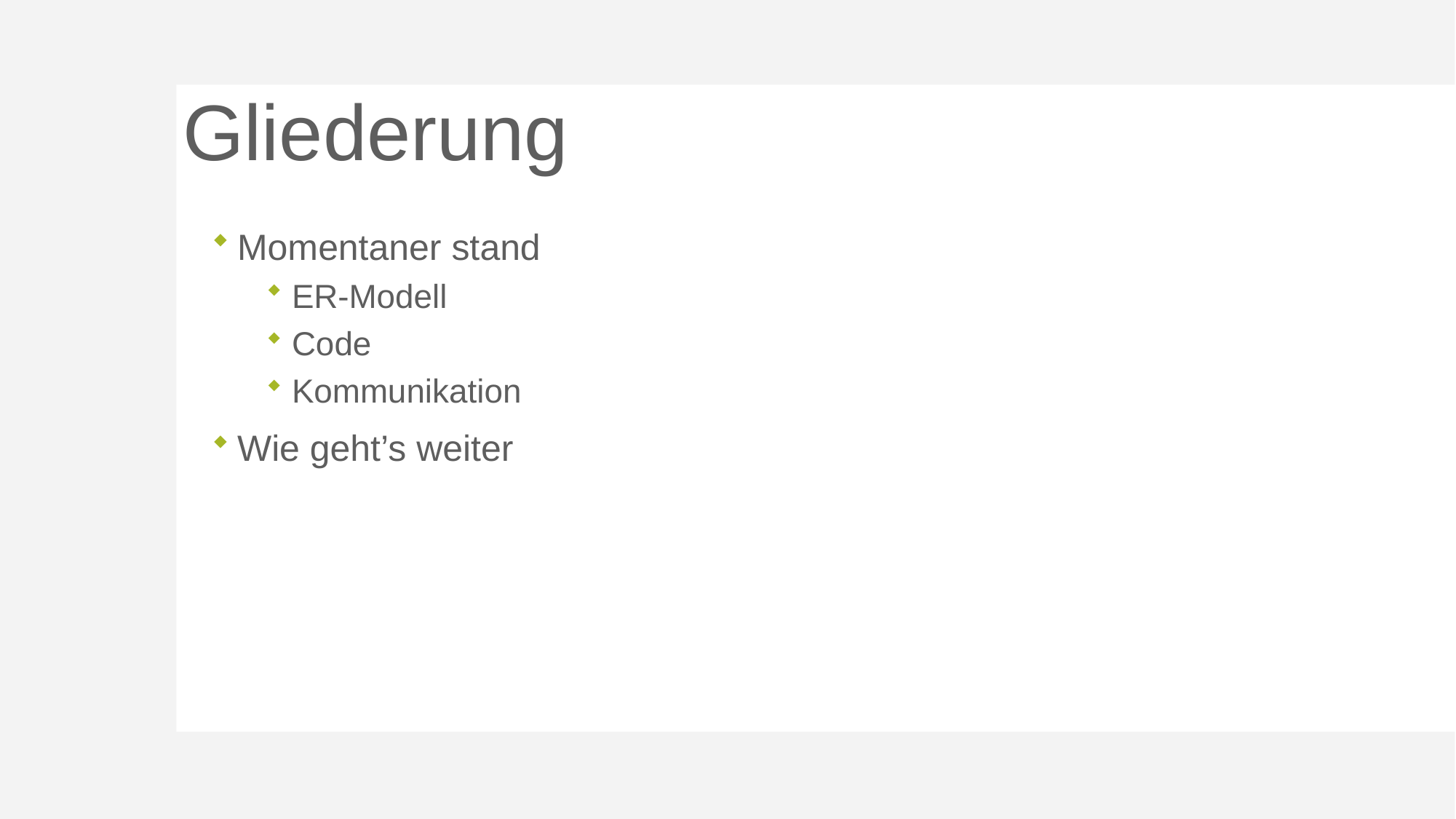

# Gliederung
Momentaner stand
ER-Modell
Code
Kommunikation
Wie geht’s weiter